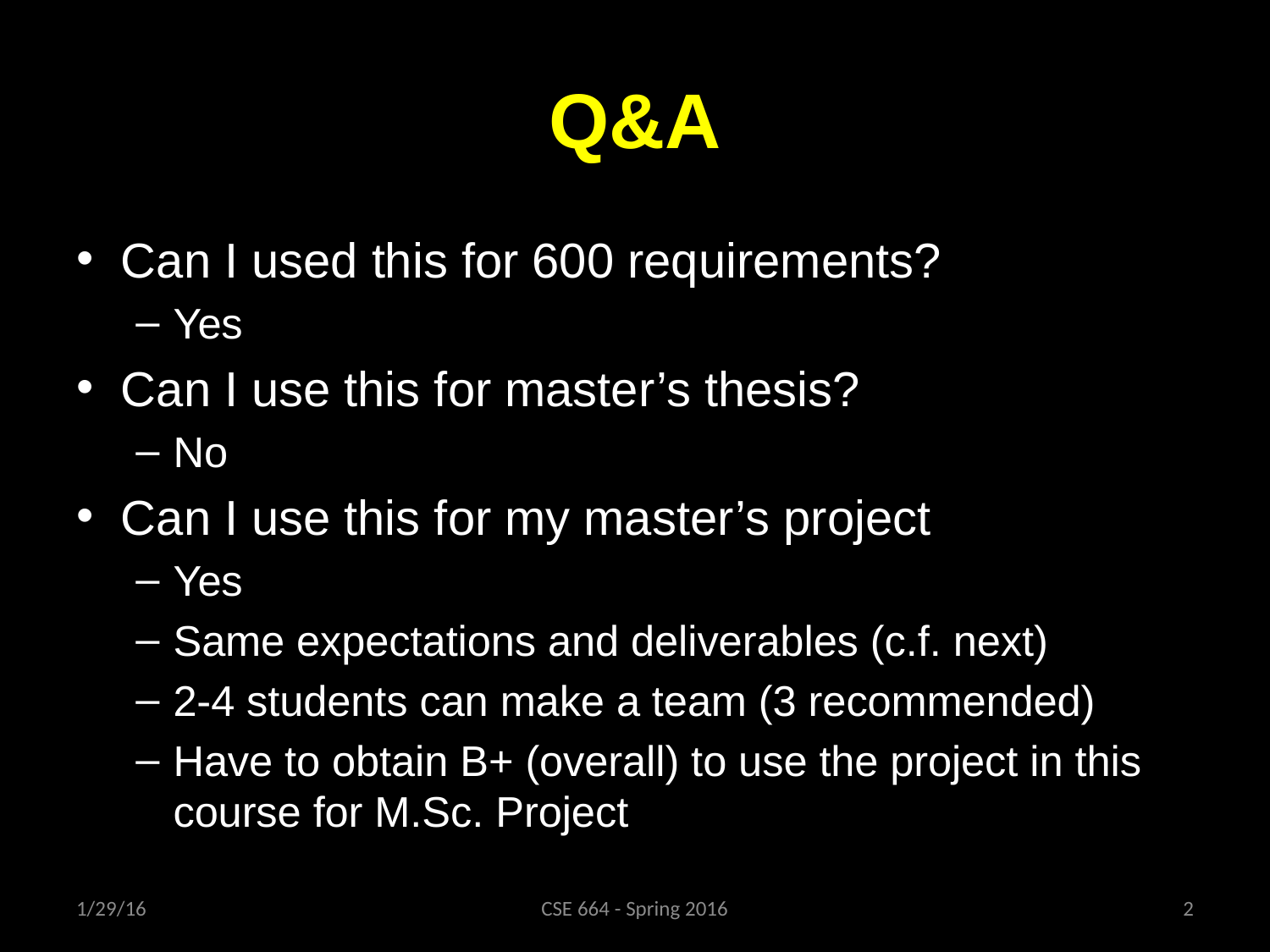

# Q&A
Can I used this for 600 requirements?
Yes
Can I use this for master’s thesis?
No
Can I use this for my master’s project
Yes
Same expectations and deliverables (c.f. next)
2-4 students can make a team (3 recommended)
Have to obtain B+ (overall) to use the project in this course for M.Sc. Project
1/29/16
CSE 664 - Spring 2016
2